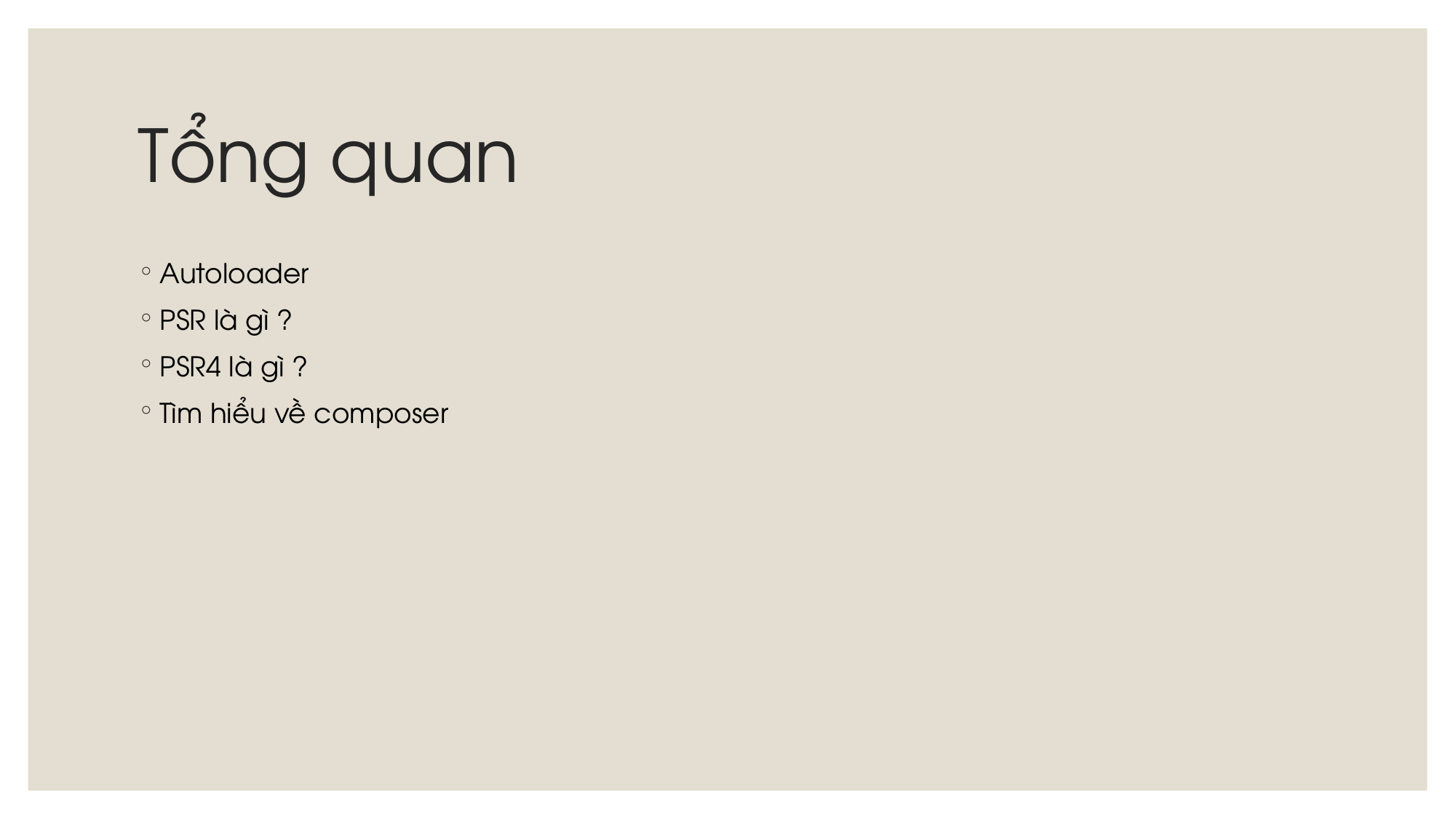

# Tổng quan
Autoloader
PSR là gì ?
PSR4 là gì ?
Tìm hiểu về composer